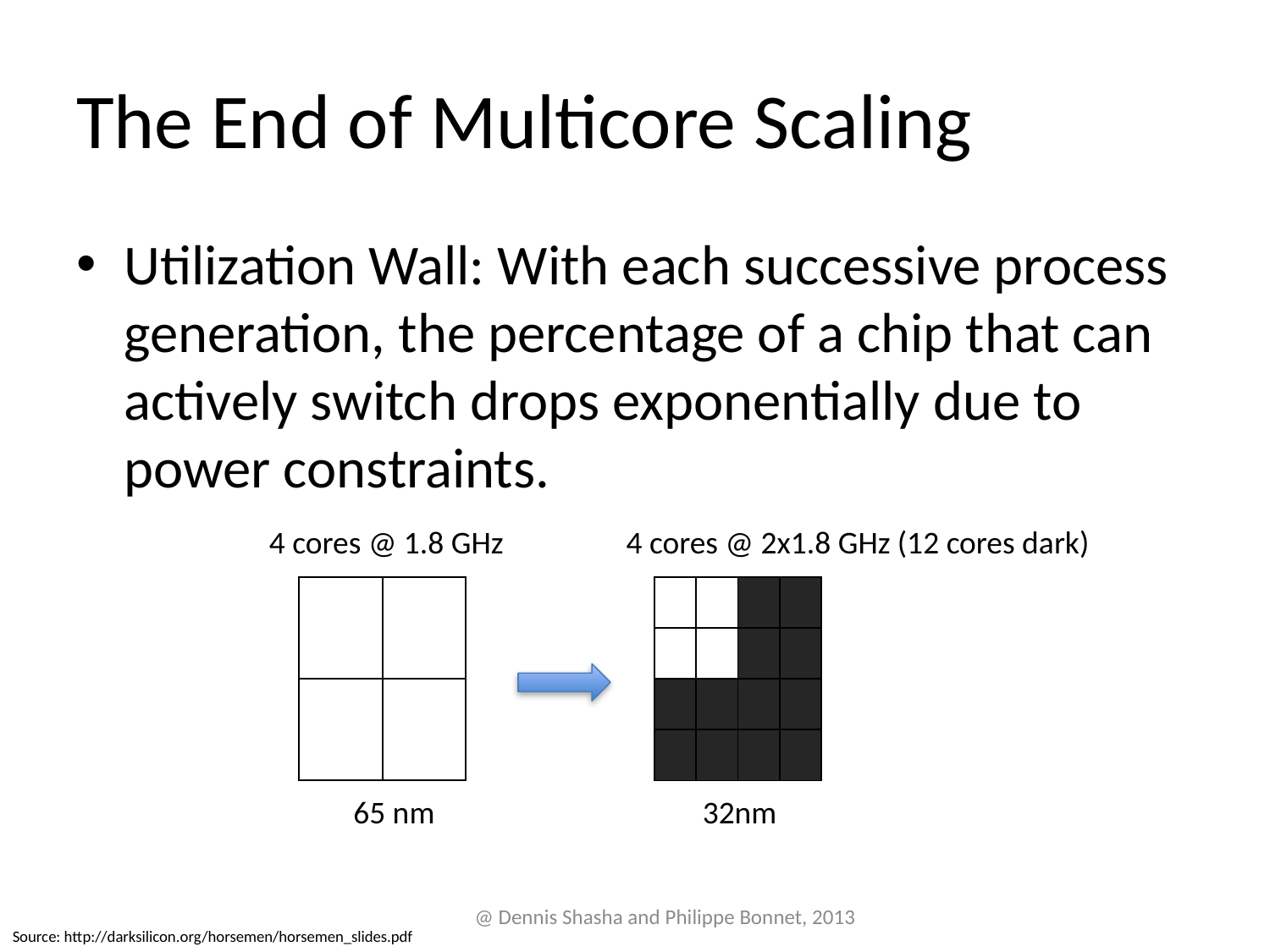

# The End of Multicore Scaling
Utilization Wall: With each successive process generation, the percentage of a chip that can actively switch drops exponentially due to power constraints.
4 cores @ 1.8 GHz
4 cores @ 2x1.8 GHz (12 cores dark)
|  |  |
| --- | --- |
|  |  |
|  |  |  |  |
| --- | --- | --- | --- |
|  |  |  |  |
|  |  |  |  |
|  |  |  |  |

65 nm
32nm
@ Dennis Shasha and Philippe Bonnet, 2013

Source: http://darksilicon.org/horsemen/horsemen_slides.pdf